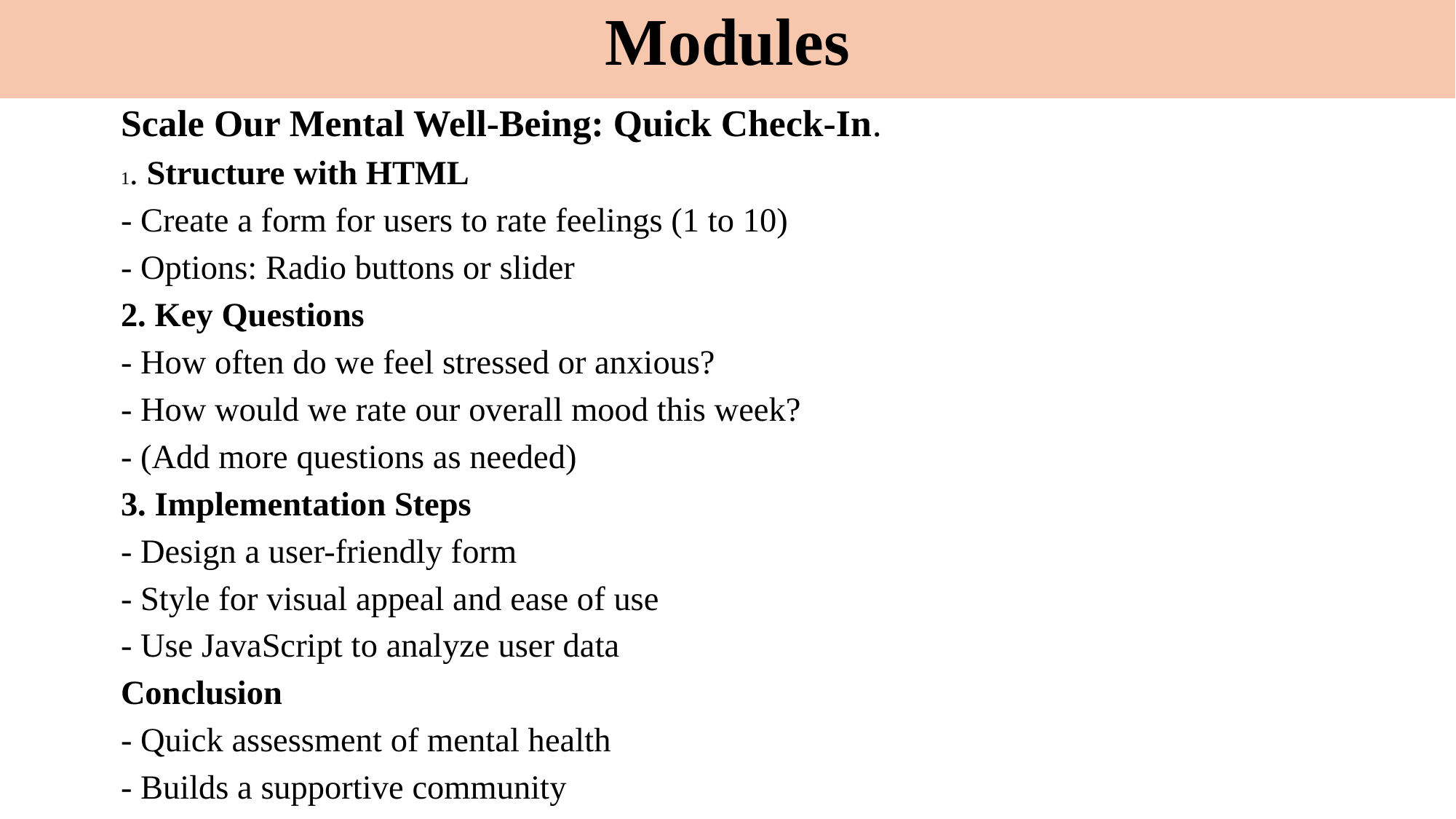

# Modules
Scale Our Mental Well-Being: Quick Check-In.
1. Structure with HTML
- Create a form for users to rate feelings (1 to 10)
- Options: Radio buttons or slider
2. Key Questions
- How often do we feel stressed or anxious?
- How would we rate our overall mood this week?
- (Add more questions as needed)
3. Implementation Steps
- Design a user-friendly form
- Style for visual appeal and ease of use
- Use JavaScript to analyze user data
Conclusion
- Quick assessment of mental health
- Builds a supportive community